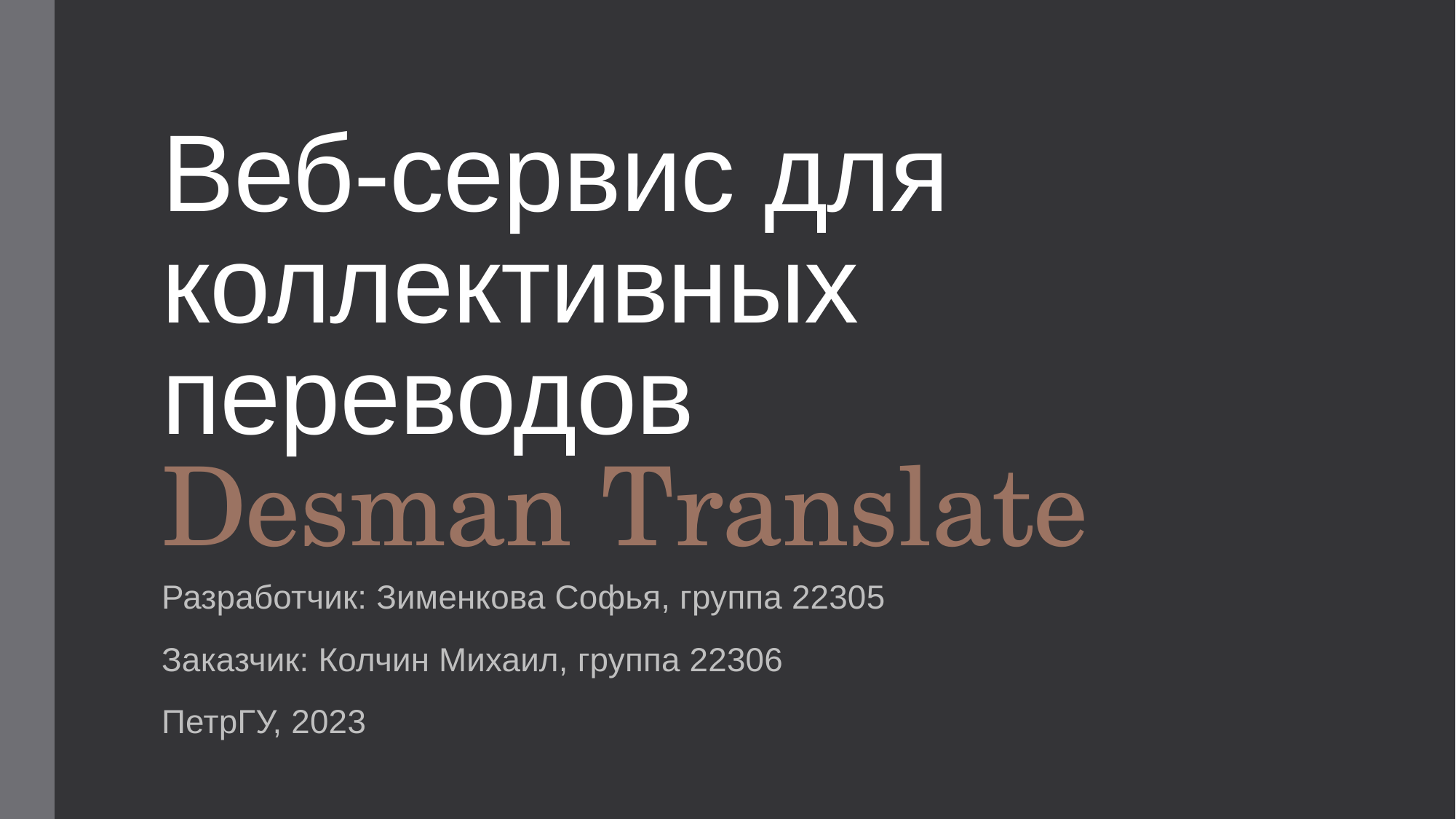

# Веб-сервис для коллективных переводов Desman Translate
Разработчик: Зименкова Софья, группа 22305
Заказчик: Колчин Михаил, группа 22306
ПетрГУ, 2023